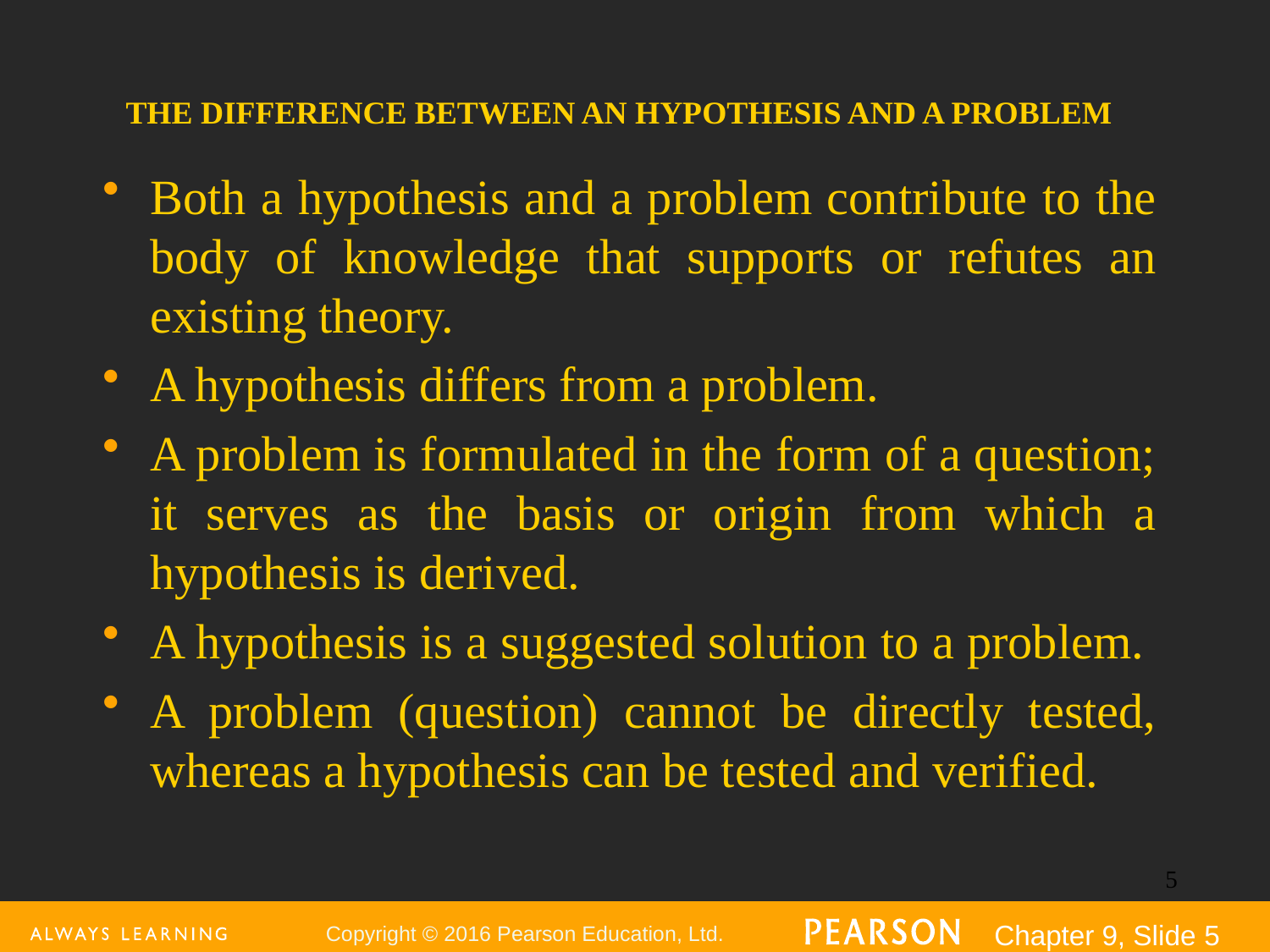

THE DIFFERENCE BETWEEN AN HYPOTHESIS AND A PROBLEM
Both a hypothesis and a problem contribute to the body of knowledge that supports or refutes an existing theory.
A hypothesis differs from a problem.
A problem is formulated in the form of a question; it serves as the basis or origin from which a hypothesis is derived.
A hypothesis is a suggested solution to a problem.
A problem (question) cannot be directly tested, whereas a hypothesis can be tested and verified.
5